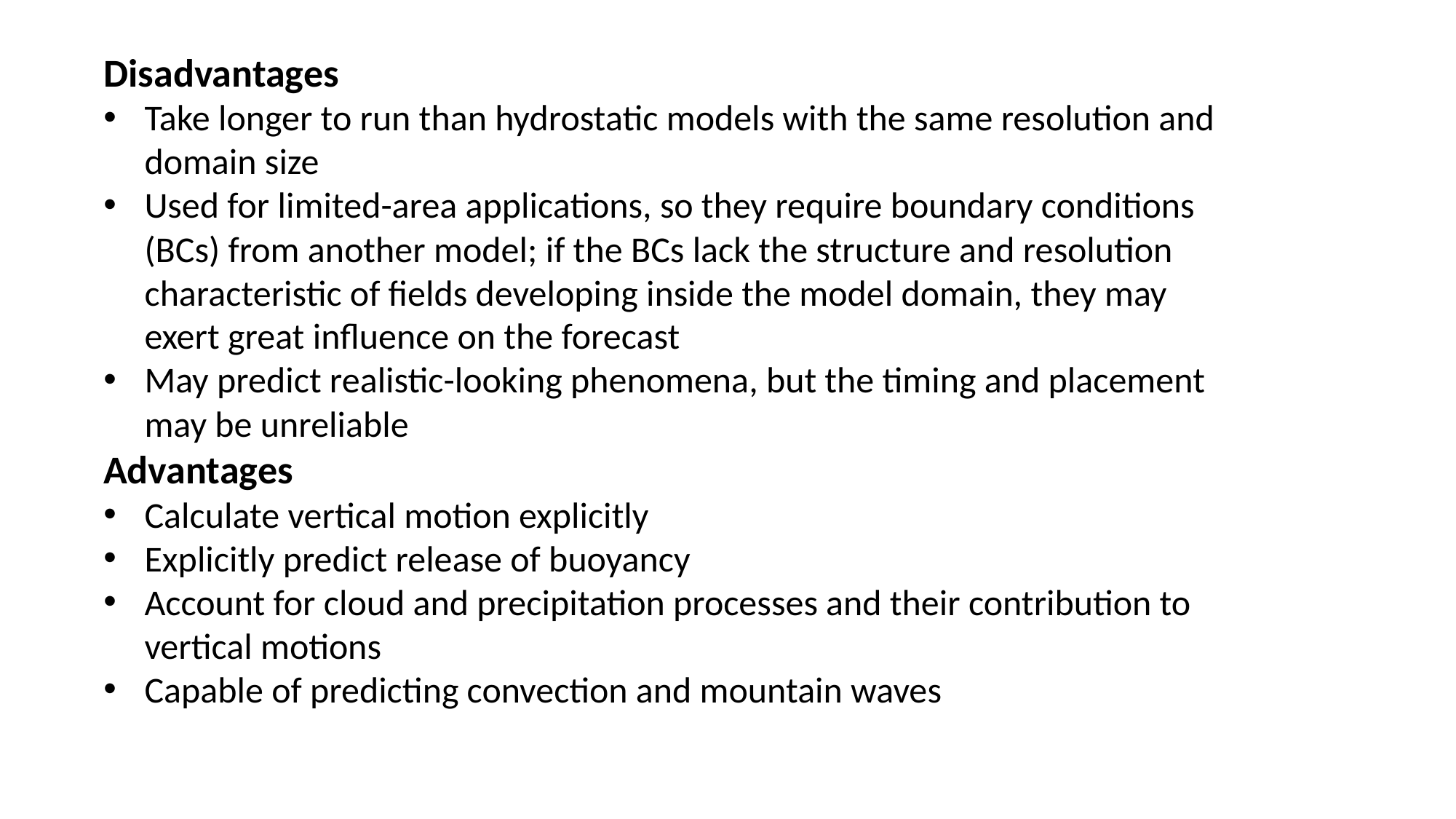

Disadvantages
Take longer to run than hydrostatic models with the same resolution and domain size
Used for limited-area applications, so they require boundary conditions (BCs) from another model; if the BCs lack the structure and resolution characteristic of fields developing inside the model domain, they may exert great influence on the forecast
May predict realistic-looking phenomena, but the timing and placement may be unreliable
Advantages
Calculate vertical motion explicitly
Explicitly predict release of buoyancy
Account for cloud and precipitation processes and their contribution to vertical motions
Capable of predicting convection and mountain waves